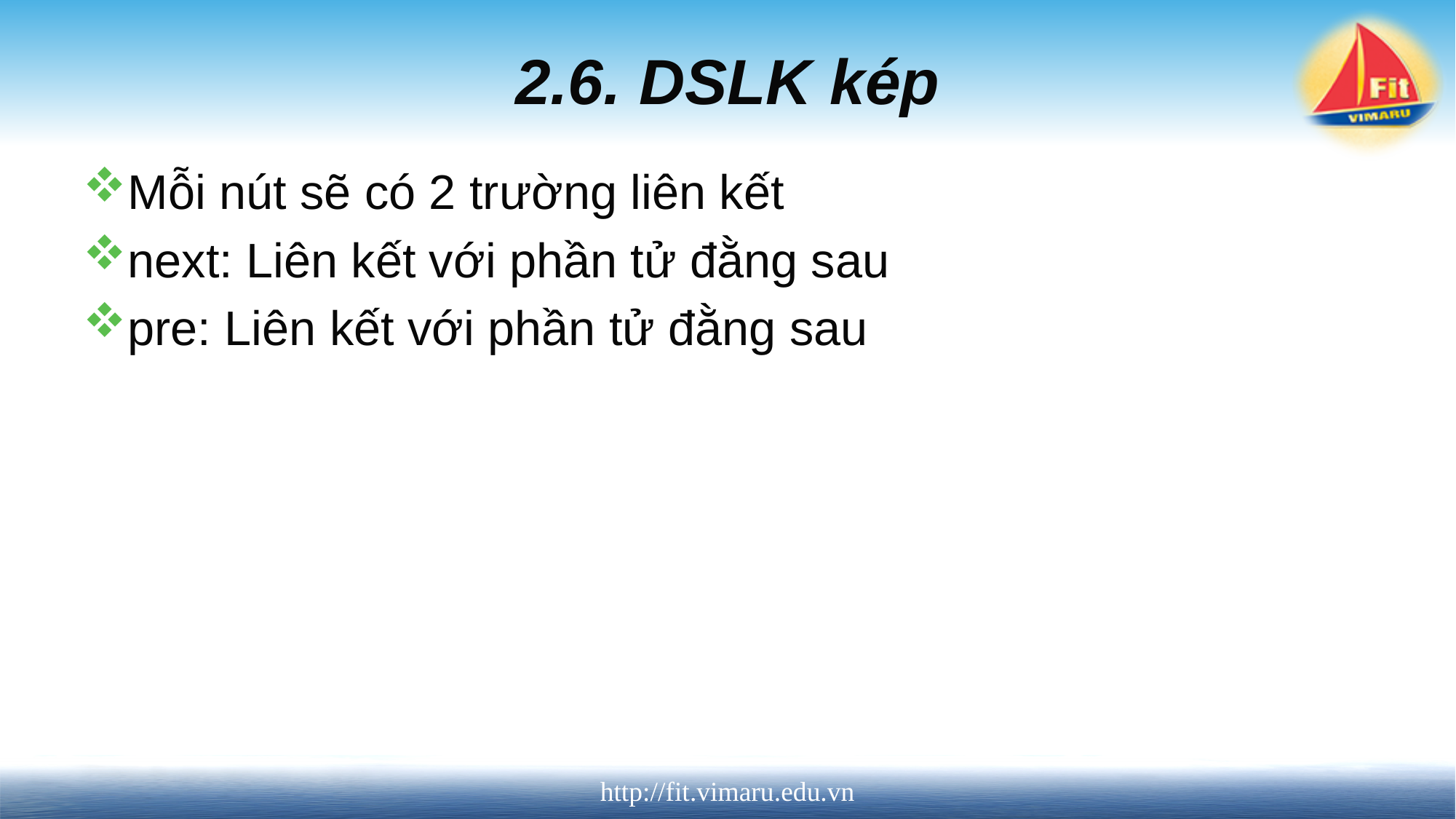

# 2.6. DSLK kép
Mỗi nút sẽ có 2 trường liên kết
next: Liên kết với phần tử đằng sau
pre: Liên kết với phần tử đằng sau